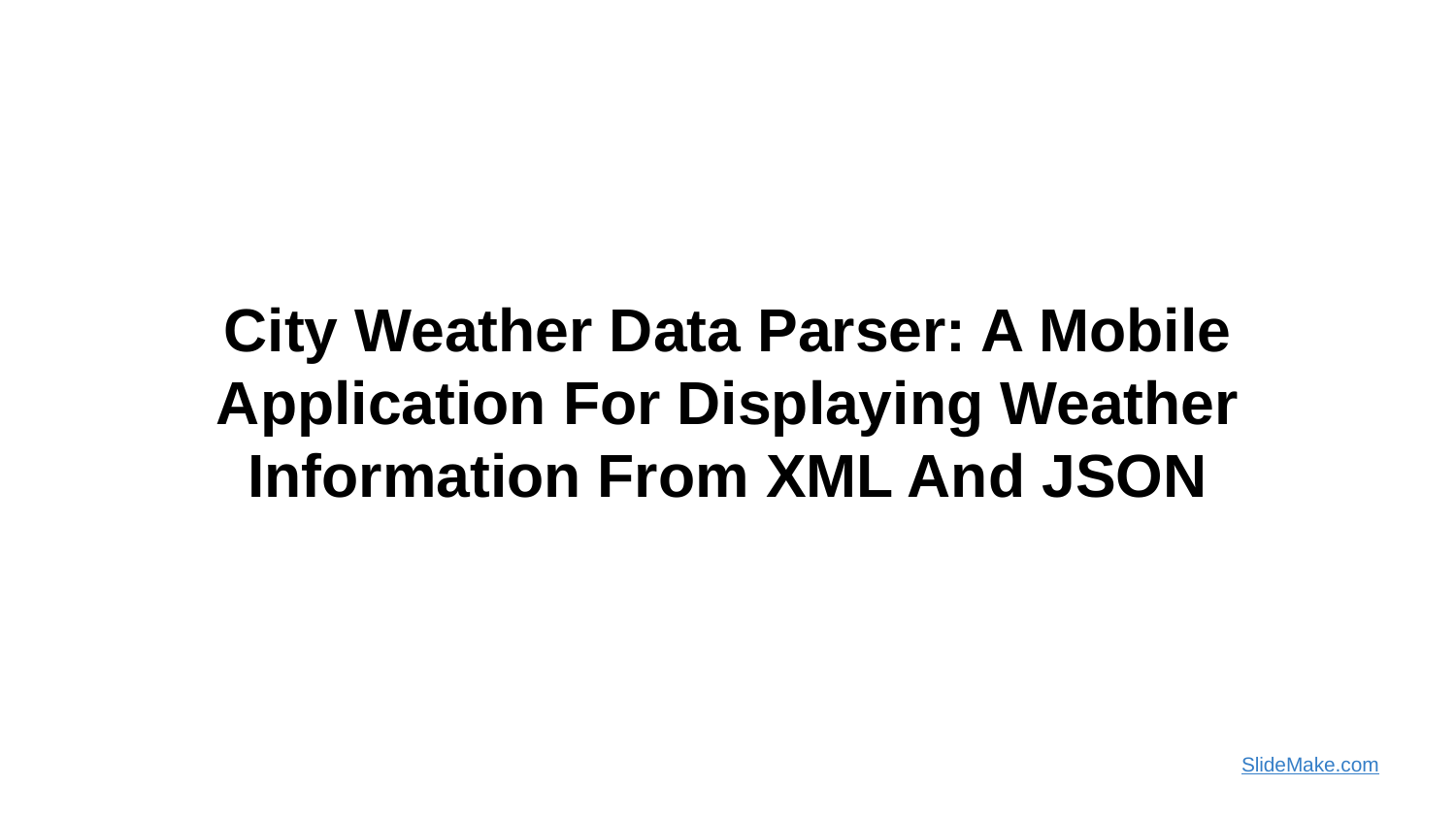

City Weather Data Parser: A Mobile Application For Displaying Weather Information From XML And JSON
SlideMake.com